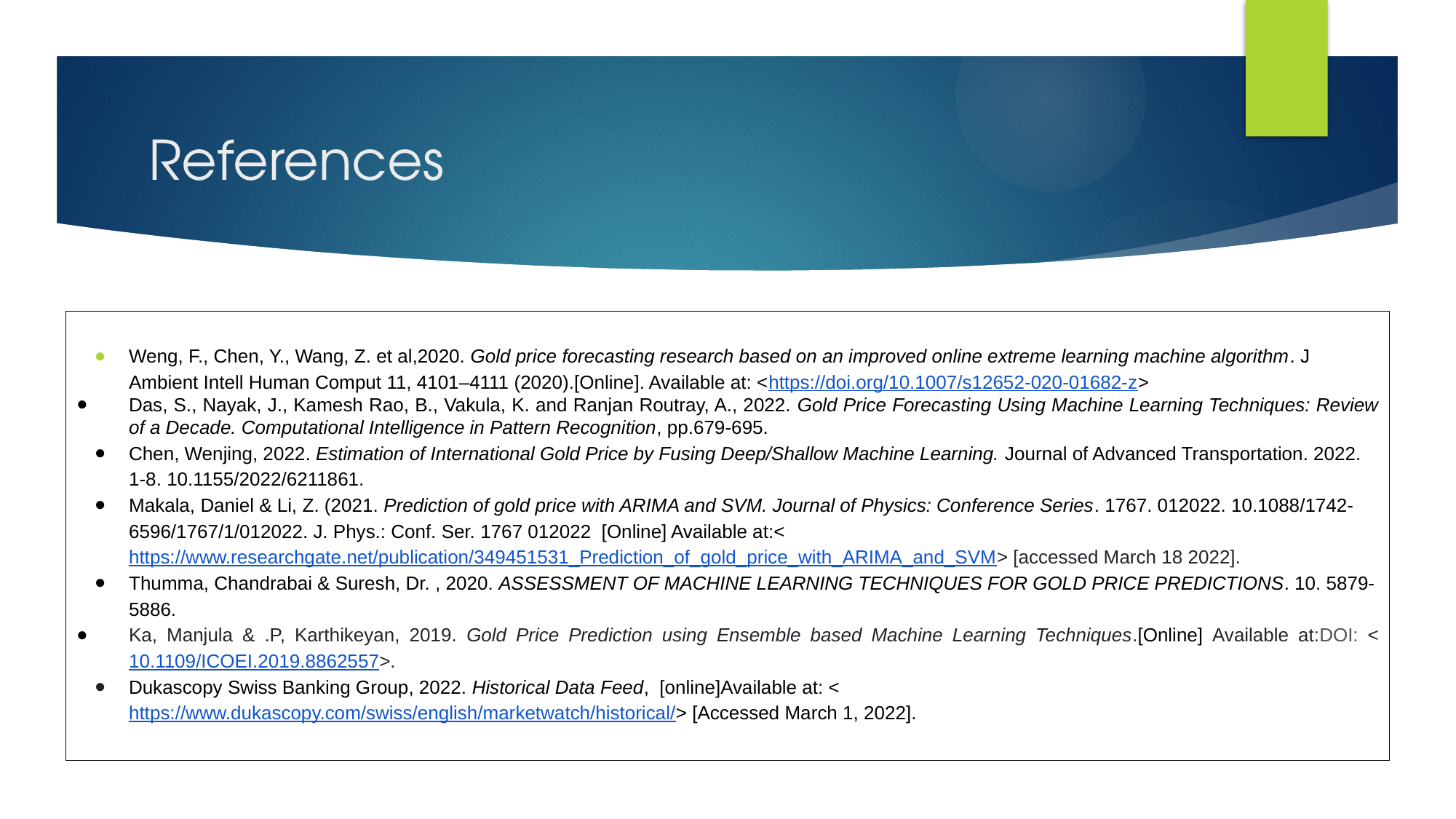

# References

Weng, F., Chen, Y., Wang, Z. et al,2020. Gold price forecasting research based on an improved online extreme learning machine algorithm. J Ambient Intell Human Comput 11, 4101–4111 (2020).[Online]. Available at: <https://doi.org/10.1007/s12652-020-01682-z>
Das, S., Nayak, J., Kamesh Rao, B., Vakula, K. and Ranjan Routray, A., 2022. Gold Price Forecasting Using Machine Learning Techniques: Review of a Decade. Computational Intelligence in Pattern Recognition, pp.679-695.
Chen, Wenjing, 2022. Estimation of International Gold Price by Fusing Deep/Shallow Machine Learning. Journal of Advanced Transportation. 2022. 1-8. 10.1155/2022/6211861.
Makala, Daniel & Li, Z. (2021. Prediction of gold price with ARIMA and SVM. Journal of Physics: Conference Series. 1767. 012022. 10.1088/1742-6596/1767/1/012022. J. Phys.: Conf. Ser. 1767 012022  [Online] Available at:<https://www.researchgate.net/publication/349451531_Prediction_of_gold_price_with_ARIMA_and_SVM> [accessed March 18 2022].
Thumma, Chandrabai & Suresh, Dr. , 2020. ASSESSMENT OF MACHINE LEARNING TECHNIQUES FOR GOLD PRICE PREDICTIONS. 10. 5879-5886.
Ka, Manjula & .P, Karthikeyan, 2019. Gold Price Prediction using Ensemble based Machine Learning Techniques.[Online] Available at:DOI: <10.1109/ICOEI.2019.8862557>.
Dukascopy Swiss Banking Group, 2022. Historical Data Feed,  [online]Available at: <https://www.dukascopy.com/swiss/english/marketwatch/historical/> [Accessed March 1, 2022].